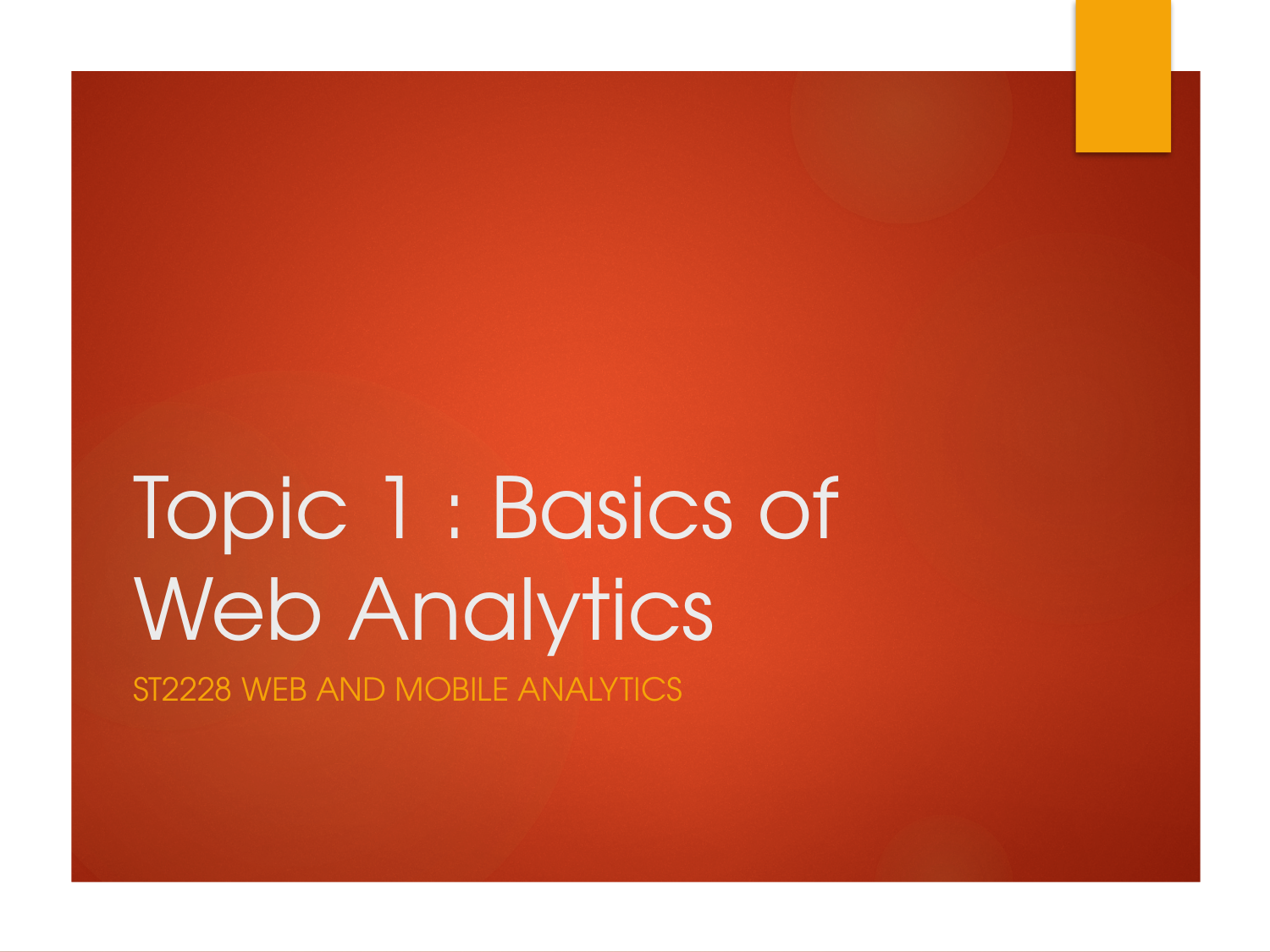

# Topic 1 : Basics of Web Analytics
ST2228 Web and Mobile Analytics